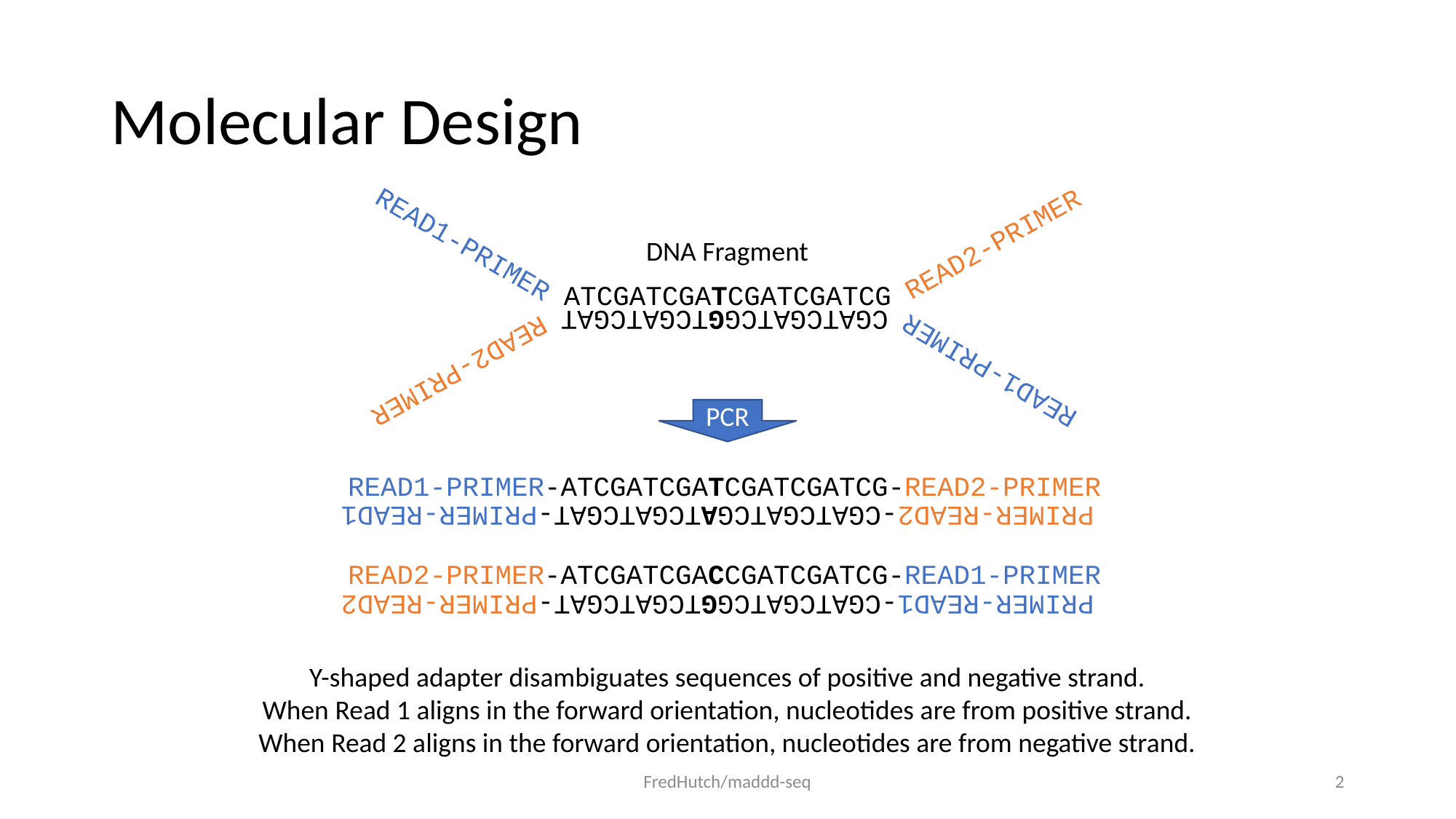

# Molecular Design
READ1-PRIMER
READ2-PRIMER
READ1-PRIMER
DNA Fragment
ATCGATCGATCGATCGATCG
CGATCGATCGGTCGATCGAT
READ2-PRIMER
PCR
READ1-PRIMER-ATCGATCGATCGATCGATCG-READ2-PRIMER
PRIMER-READ2-CGATCGATCGATCGATCGAT-PRIMER-READ1
READ2-PRIMER-ATCGATCGACCGATCGATCG-READ1-PRIMER
PRIMER-READ1-CGATCGATCGGTCGATCGAT-PRIMER-READ2
Y-shaped adapter disambiguates sequences of positive and negative strand.
When Read 1 aligns in the forward orientation, nucleotides are from positive strand.
When Read 2 aligns in the forward orientation, nucleotides are from negative strand.
FredHutch/maddd-seq
2